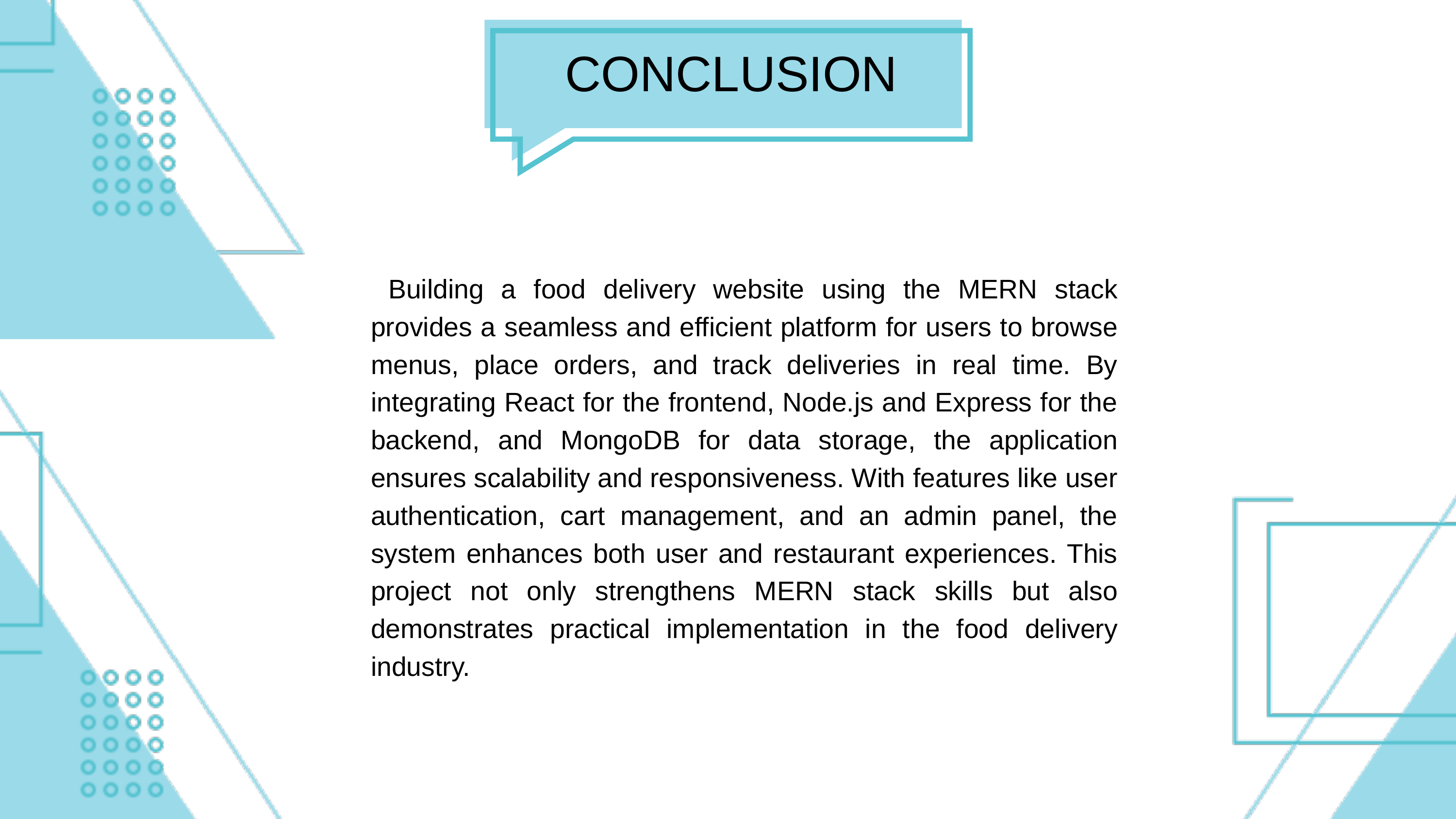

CONCLUSION

 Building a food delivery website using the MERN stack provides a seamless and efficient platform for users to browse menus, place orders, and track deliveries in real time. By integrating React for the frontend, Node.js and Express for the backend, and MongoDB for data storage, the application ensures scalability and responsiveness. With features like user authentication, cart management, and an admin panel, the system enhances both user and restaurant experiences. This project not only strengthens MERN stack skills but also demonstrates practical implementation in the food delivery industry.